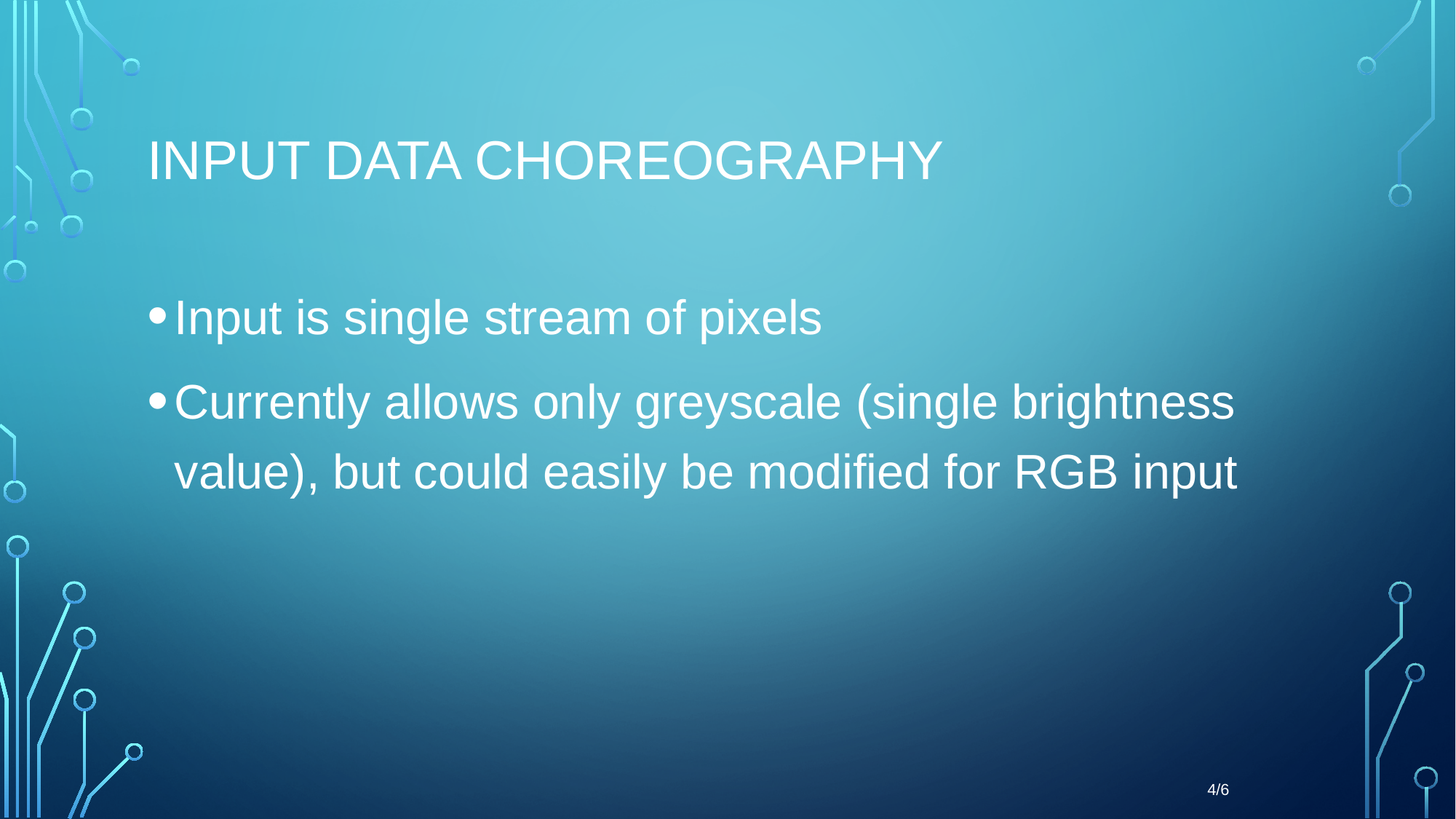

# Input Data Choreography
Input is single stream of pixels
Currently allows only greyscale (single brightness value), but could easily be modified for RGB input

4/6